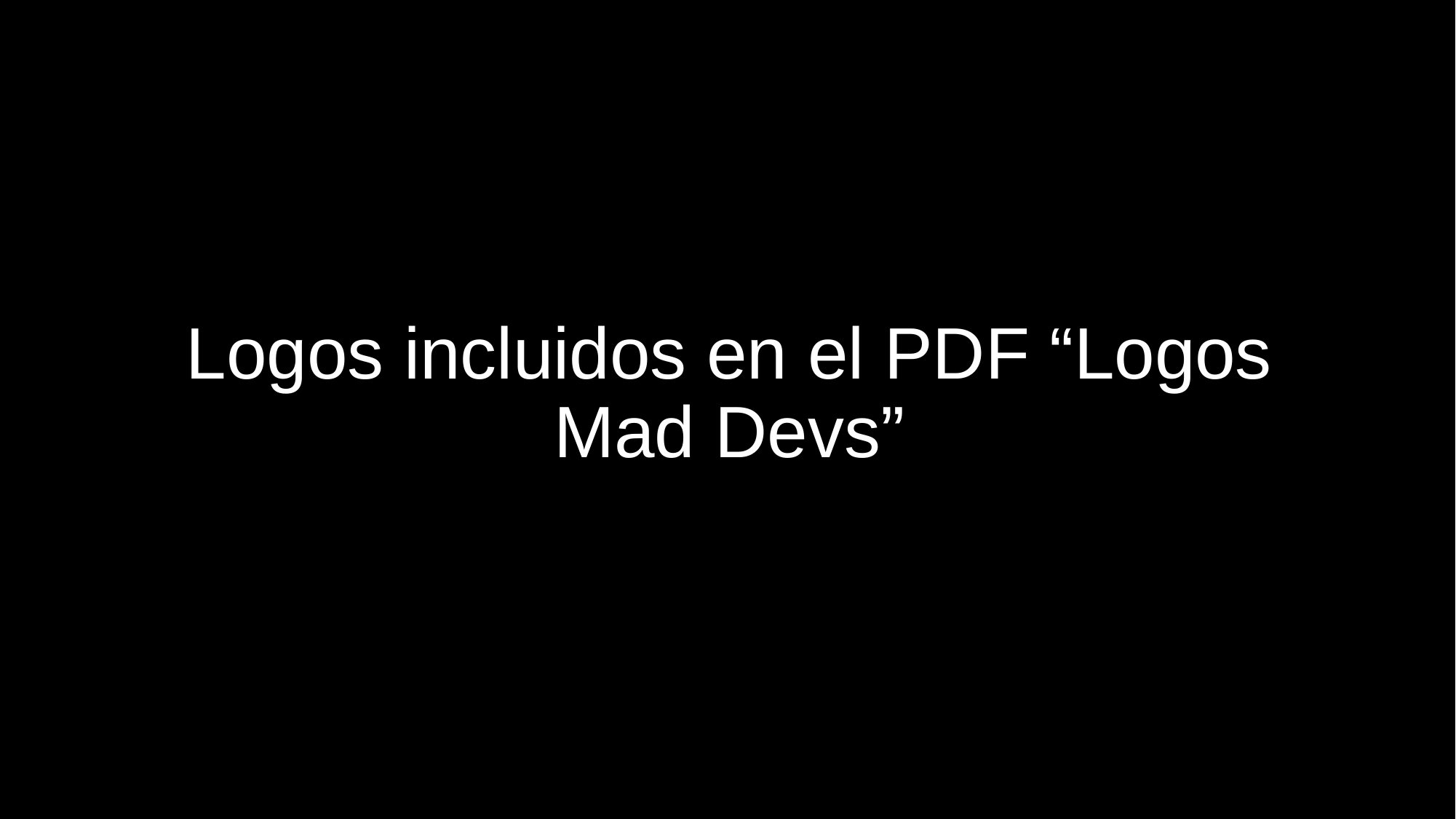

# Logos incluidos en el PDF “Logos Mad Devs”